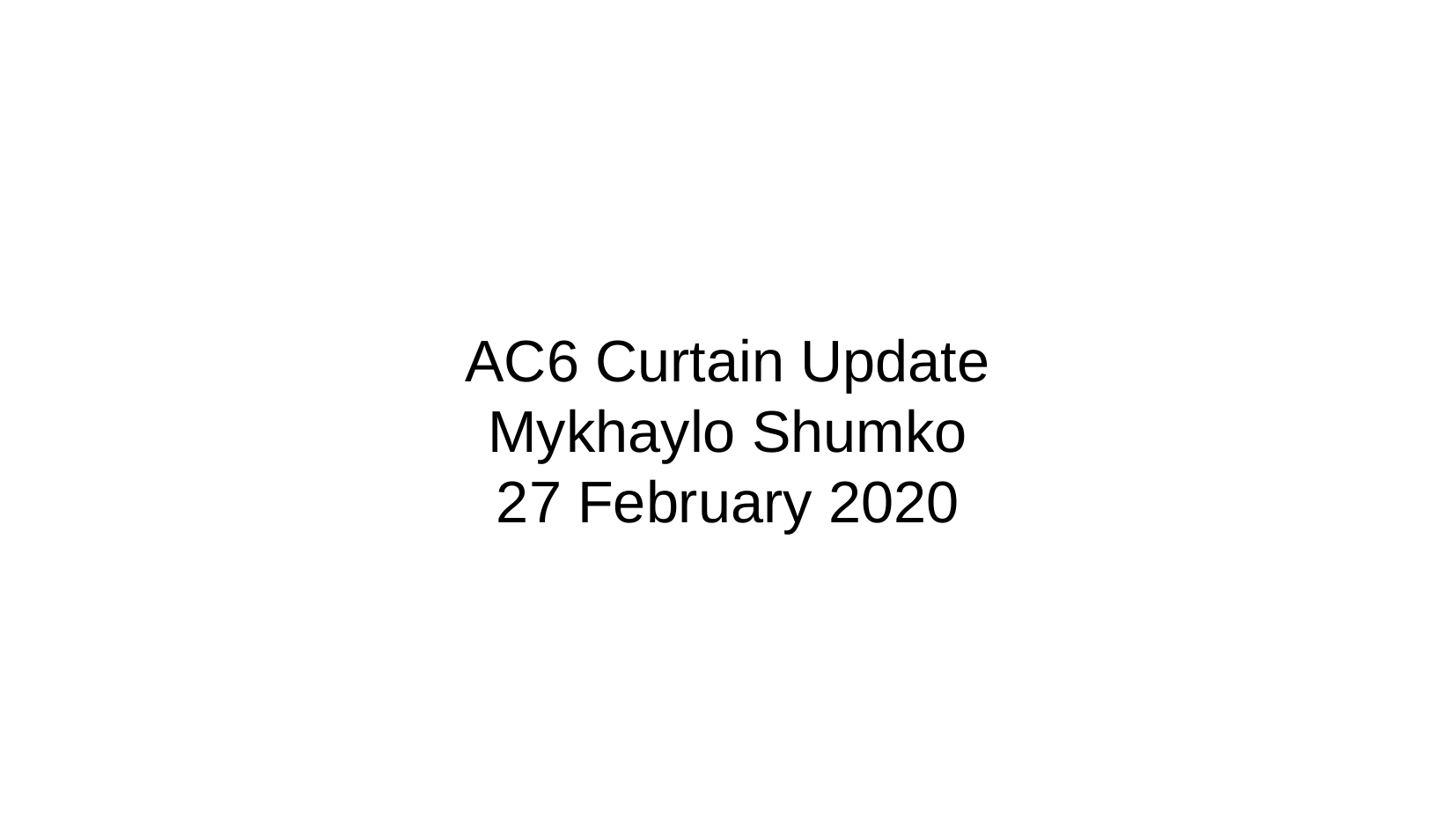

AC6 Curtain Update
Mykhaylo Shumko
27 February 2020